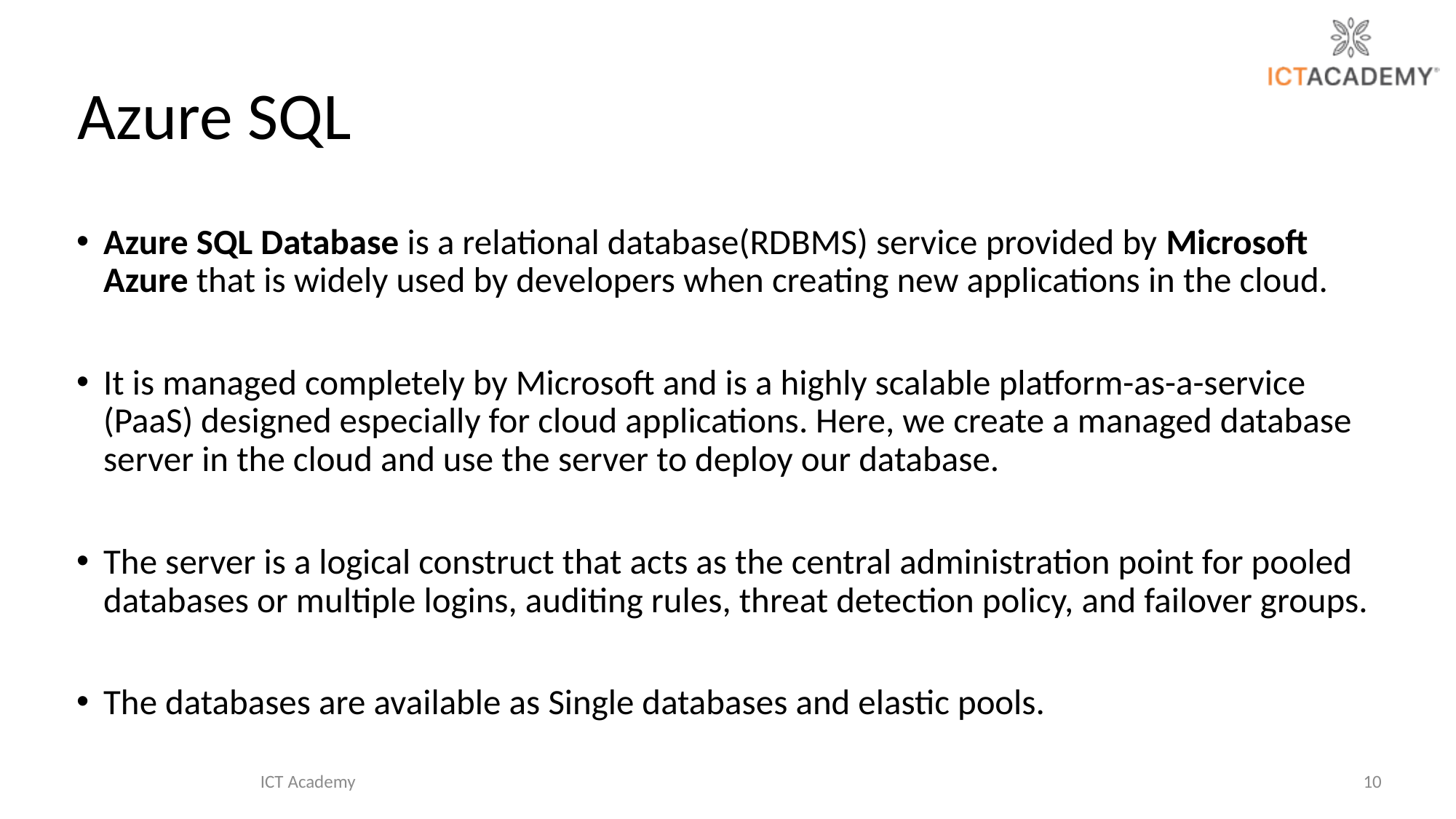

# Azure SQL
Azure SQL Database is a relational database(RDBMS) service provided by Microsoft Azure that is widely used by developers when creating new applications in the cloud.

It is managed completely by Microsoft and is a highly scalable platform-as-a-service (PaaS) designed especially for cloud applications. Here, we create a managed database server in the cloud and use the server to deploy our database.

The server is a logical construct that acts as the central administration point for pooled databases or multiple logins, auditing rules, threat detection policy, and failover groups.

The databases are available as Single databases and elastic pools.
ICT Academy
10